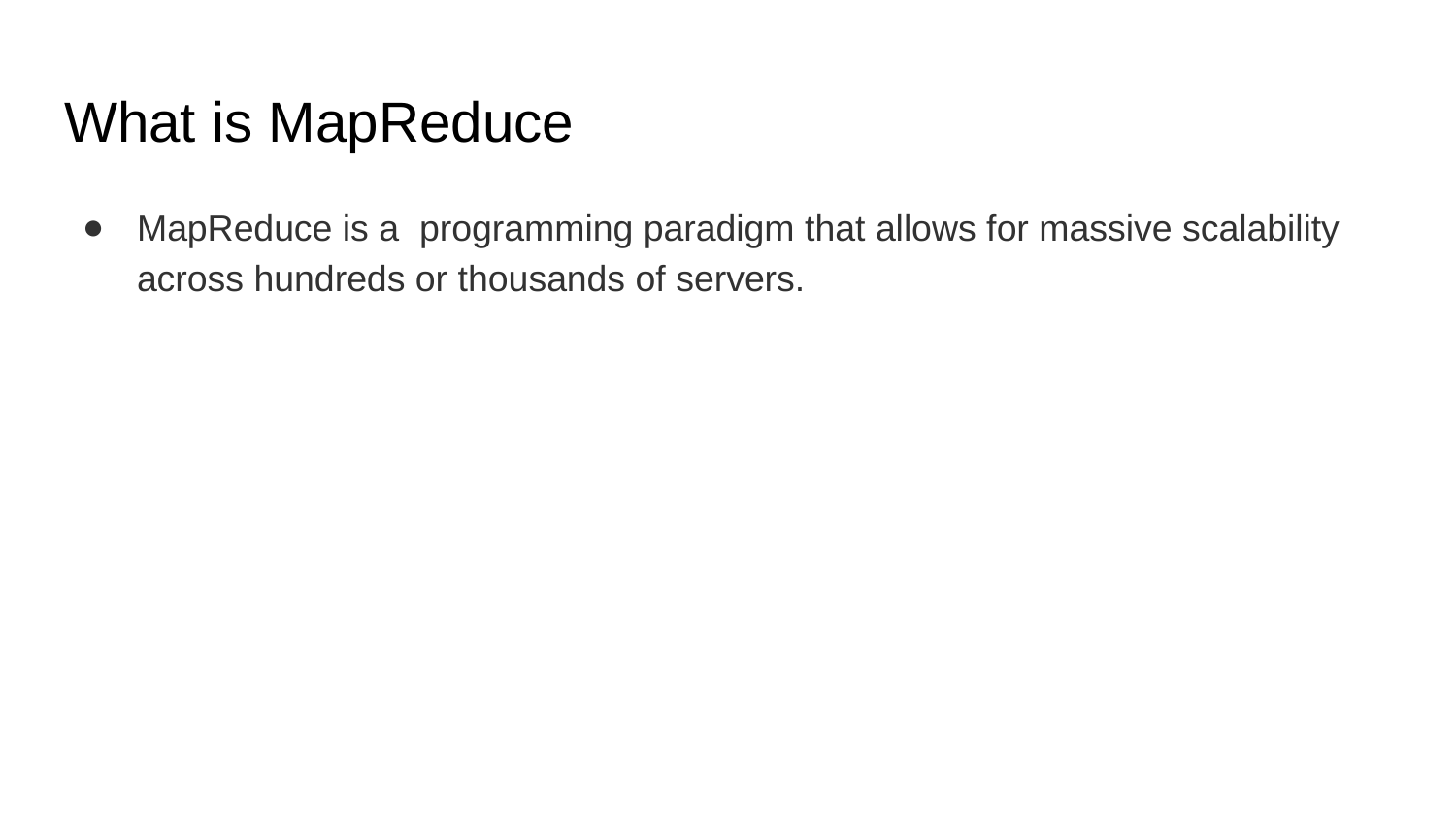

# What is MapReduce
MapReduce is a  programming paradigm that allows for massive scalability across hundreds or thousands of servers.